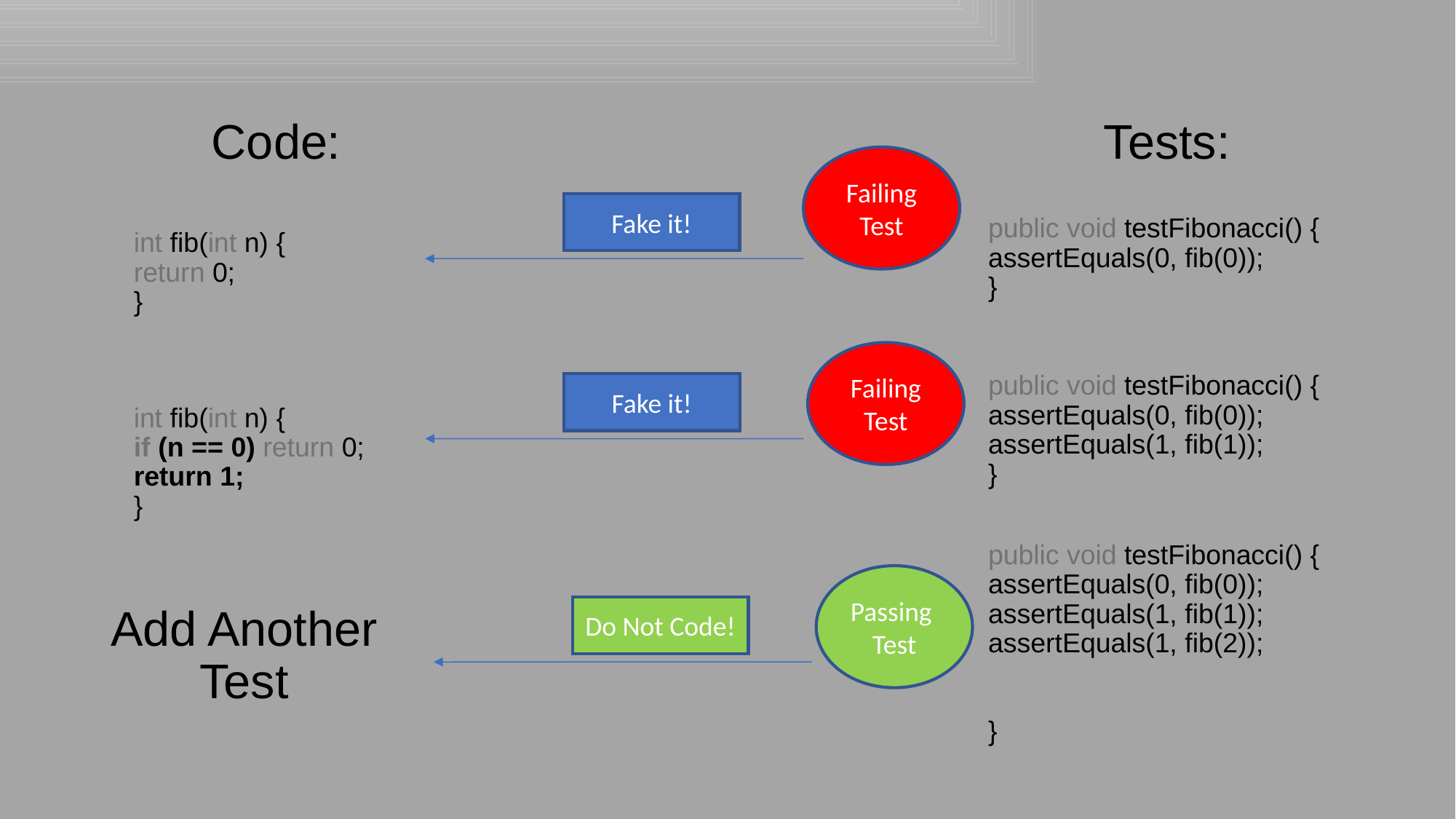

Code:
Tests:
Failing Test
Fake it!
public void testFibonacci() {
assertEquals(0, fib(0));
}
int fib(int n) {
return 0;
}

Failing Test
public void testFibonacci() {
assertEquals(0, fib(0));
assertEquals(1, fib(1));
}
Fake it!
int fib(int n) {
if (n == 0) return 0;
return 1;
}

Passing
Test
public void testFibonacci() {
assertEquals(0, fib(0));
assertEquals(1, fib(1));
assertEquals(1, fib(2));

}
Add Another Test
Do Not Code!